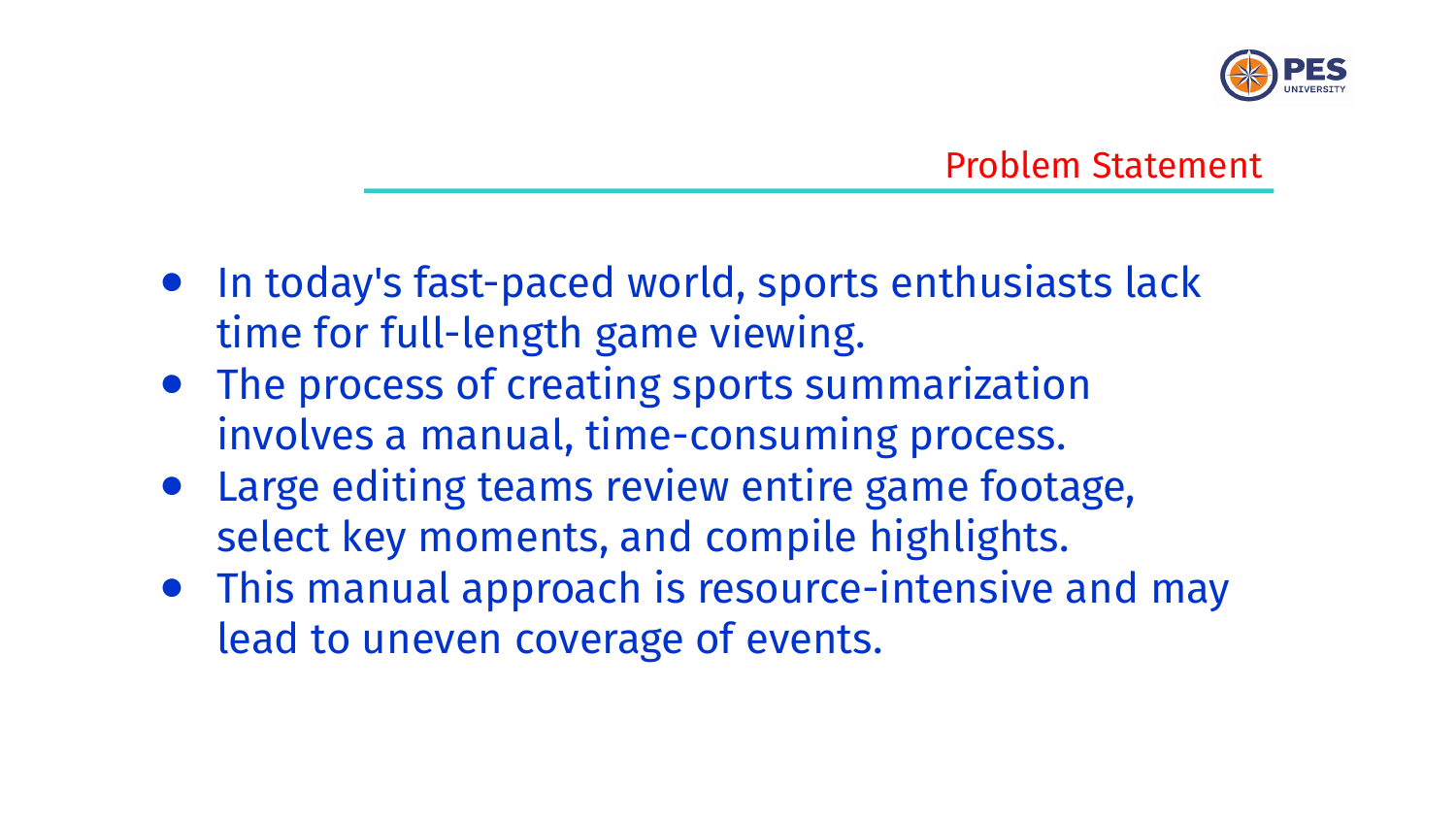

Problem Statement

In today's fast-paced world, sports enthusiasts lack time for full-length game viewing.
The process of creating sports summarization involves a manual, time-consuming process.
Large editing teams review entire game footage, select key moments, and compile highlights.
This manual approach is resource-intensive and may lead to uneven coverage of events.